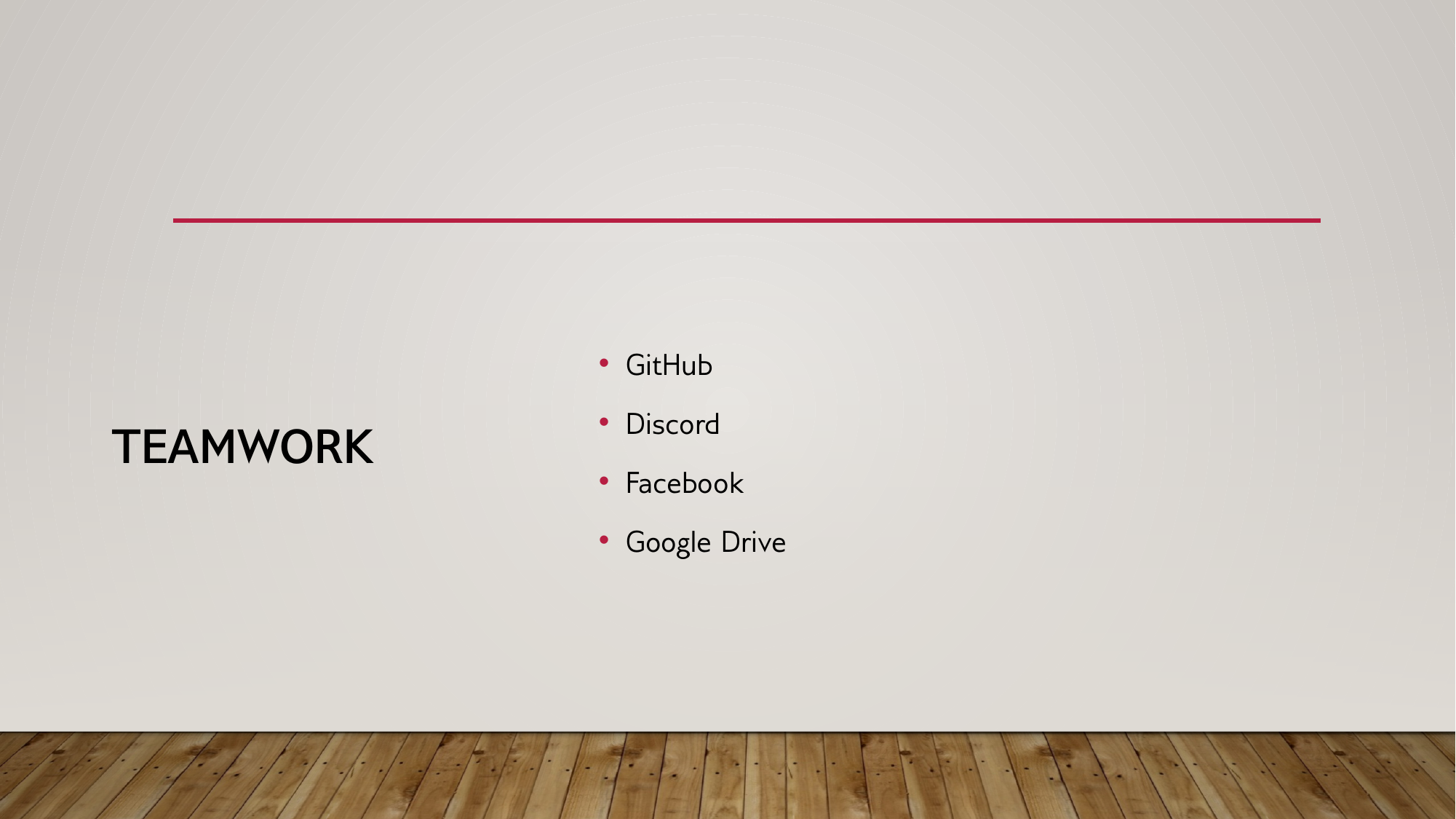

# Teamwork
GitHub
Discord
Facebook
Google Drive